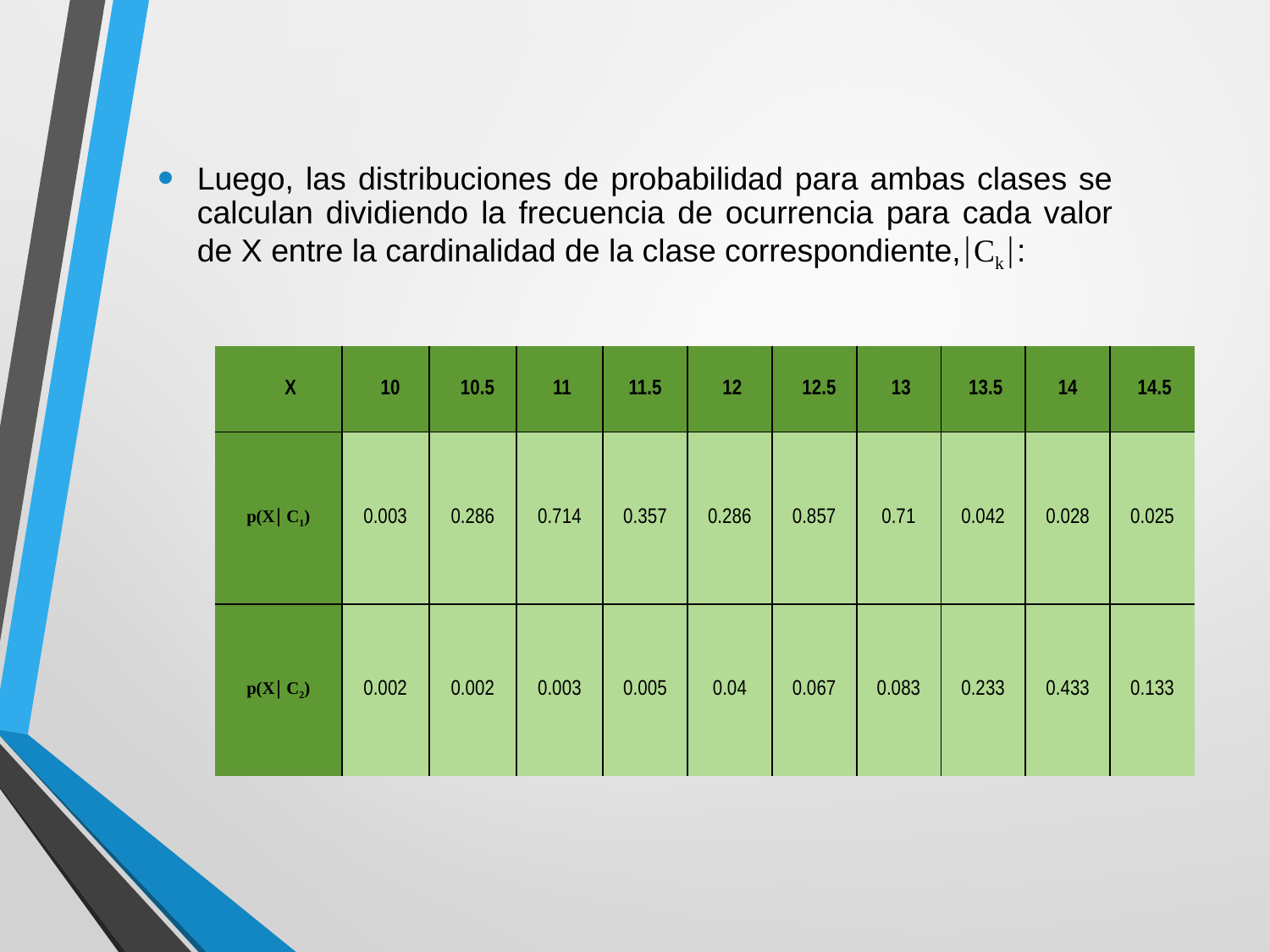

Luego, las distribuciones de probabilidad para ambas clases se calculan dividiendo la frecuencia de ocurrencia para cada valor de X entre la cardinalidad de la clase correspondiente,|Ck|:
| X | 10 | 10.5 | 11 | 11.5 | 12 | 12.5 | 13 | 13.5 | 14 | 14.5 |
| --- | --- | --- | --- | --- | --- | --- | --- | --- | --- | --- |
| p(X| C1) | 0.003 | 0.286 | 0.714 | 0.357 | 0.286 | 0.857 | 0.71 | 0.042 | 0.028 | 0.025 |
| p(X| C2) | 0.002 | 0.002 | 0.003 | 0.005 | 0.04 | 0.067 | 0.083 | 0.233 | 0.433 | 0.133 |